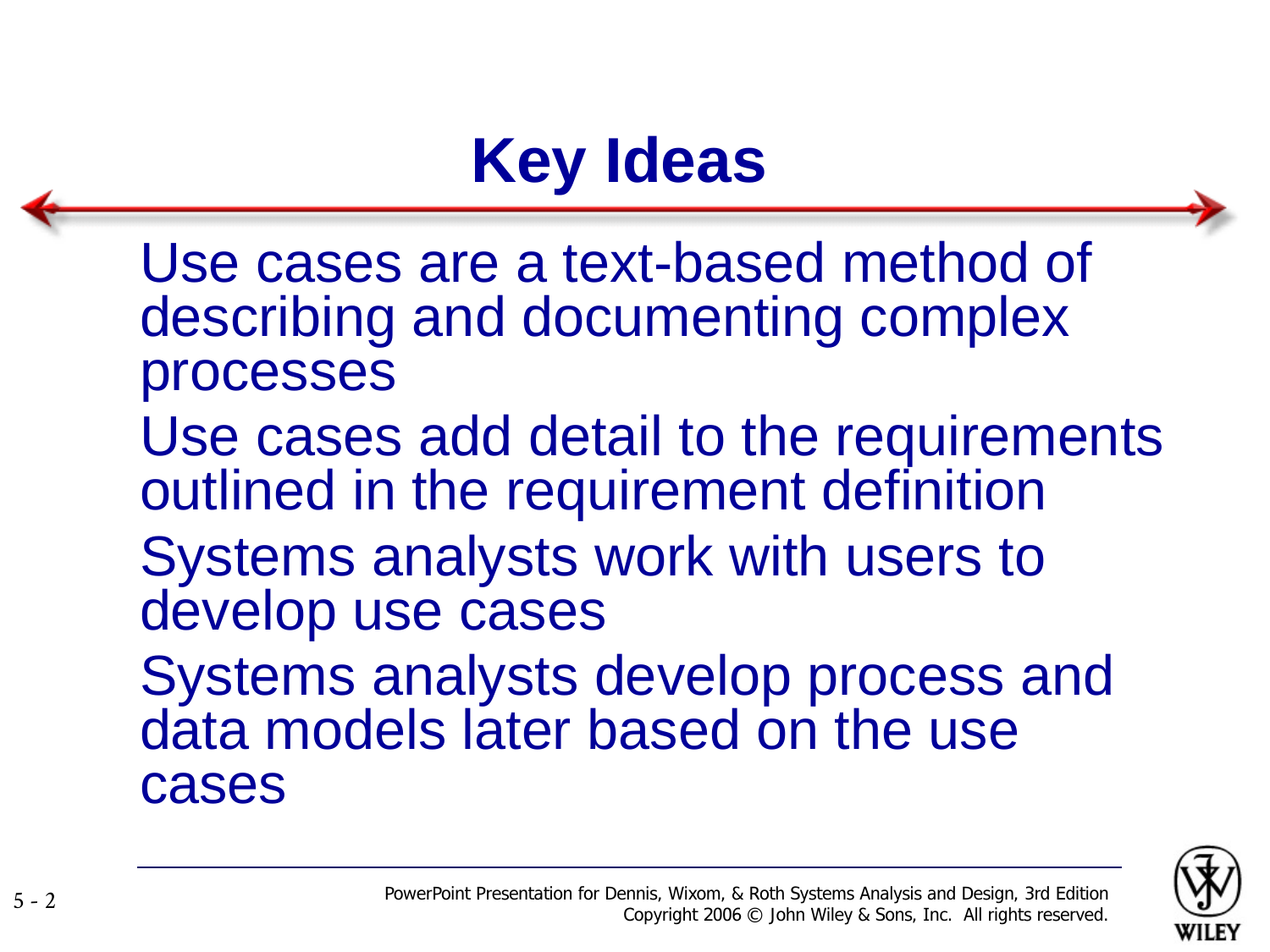

# Key Ideas
Use cases are a text-based method of describing and documenting complex processes
Use cases add detail to the requirements outlined in the requirement definition
Systems analysts work with users to develop use cases
Systems analysts develop process and data models later based on the use cases
PowerPoint Presentation for Dennis, Wixom, & Roth Systems Analysis and Design, 3rd Edition
Copyright 2006 © John Wiley & Sons, Inc.  All rights reserved.
5 - 2